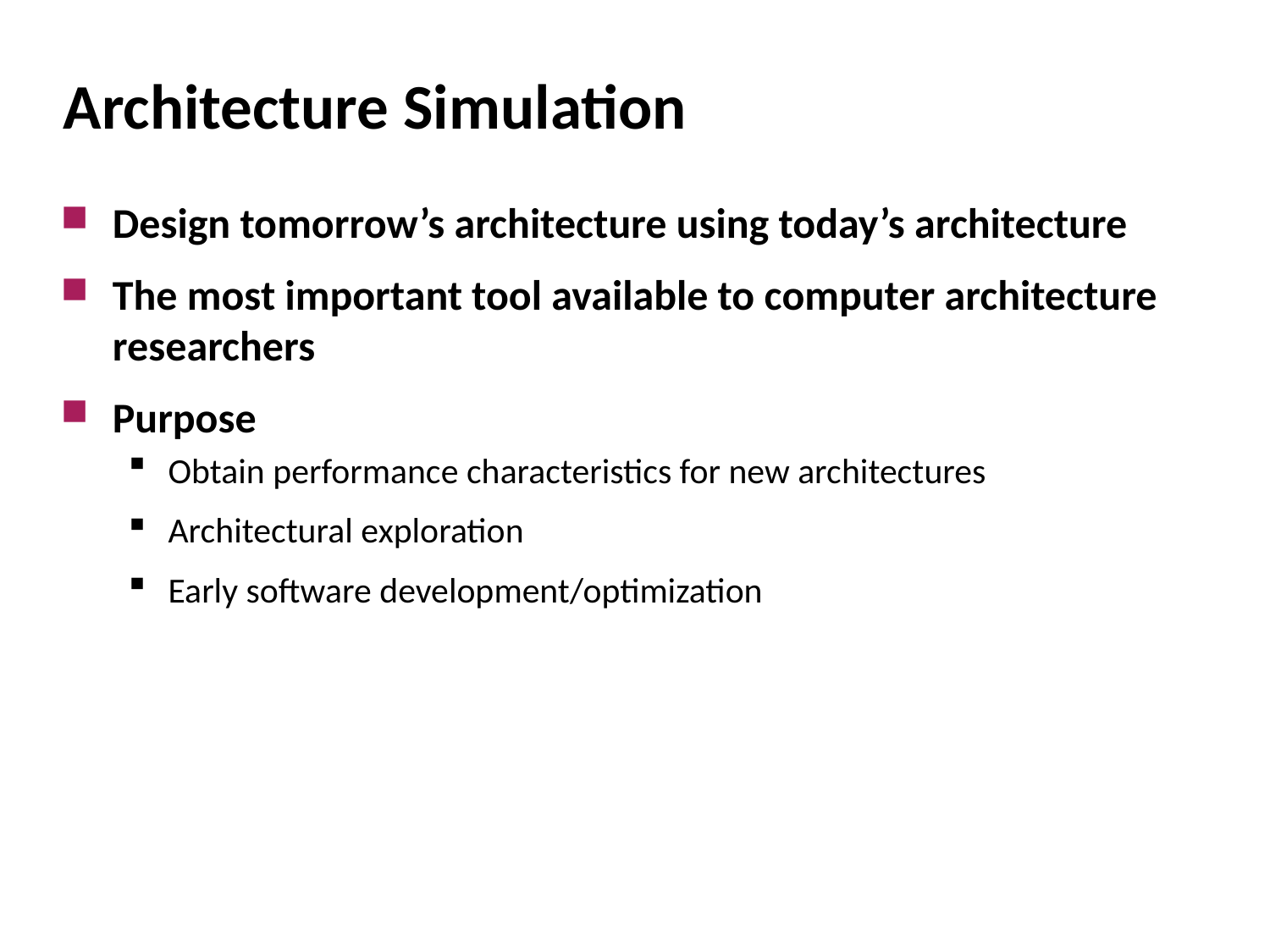

# Architecture Simulation
Design tomorrow’s architecture using today’s architecture
The most important tool available to computer architecture researchers
Purpose
Obtain performance characteristics for new architectures
Architectural exploration
Early software development/optimization